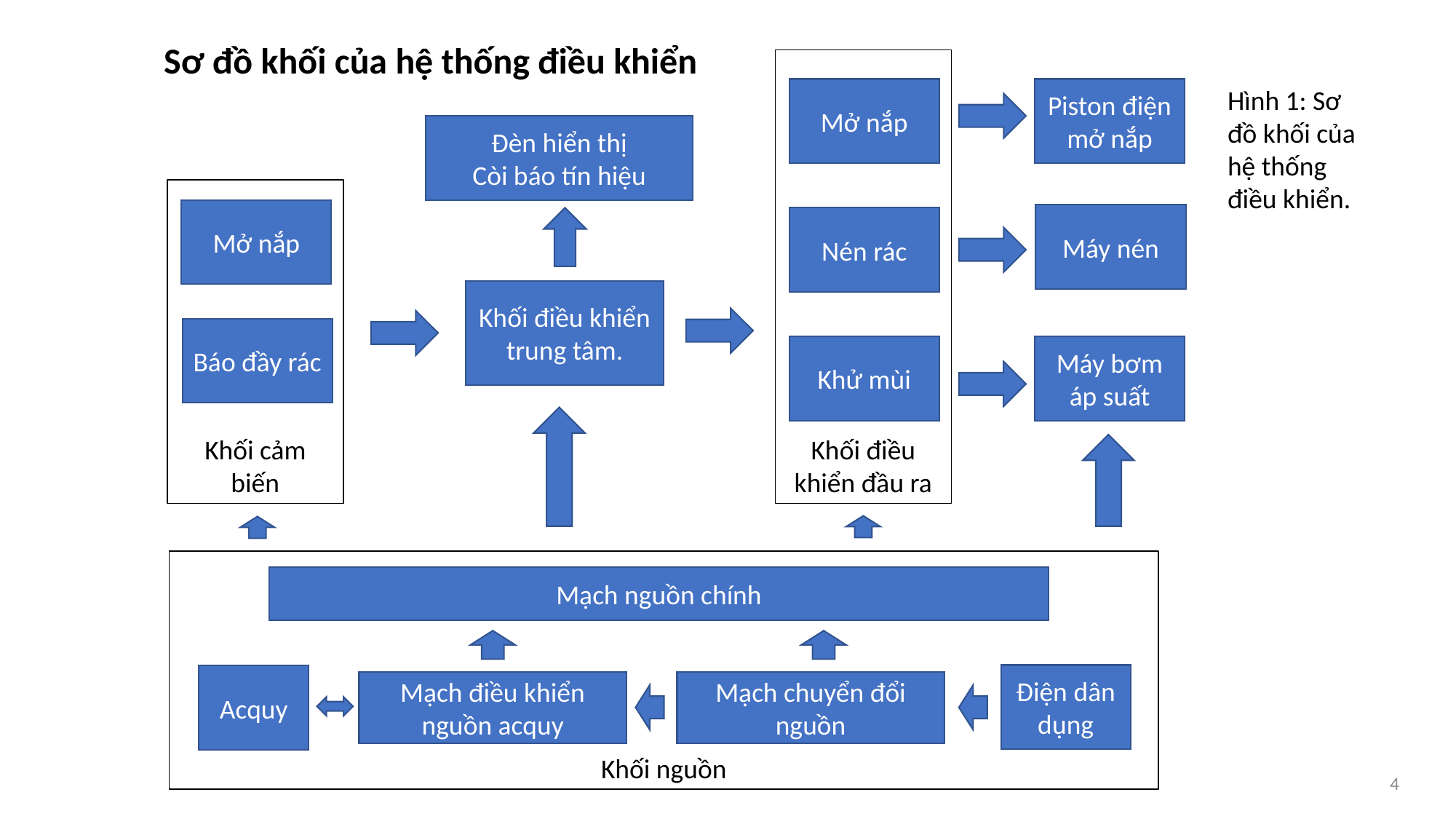

Sơ đồ khối của hệ thống điều khiển
Khối điều khiển đầu ra
Mở nắp
Nén rác
Khử mùi
Piston điện mở nắp
Đèn hiển thị
Còi báo tín hiệu
Khối cảm biến
Mở nắp
Báo đầy rác
Máy nén
Khối điều khiển trung tâm.
Máy bơm áp suất
Khối nguồn
Mạch nguồn chính
Điện dân dụng
Acquy
Mạch chuyển đổi nguồn
Mạch điều khiển nguồn acquy

Hình 1: Sơ đồ khối của hệ thống điều khiển.
4